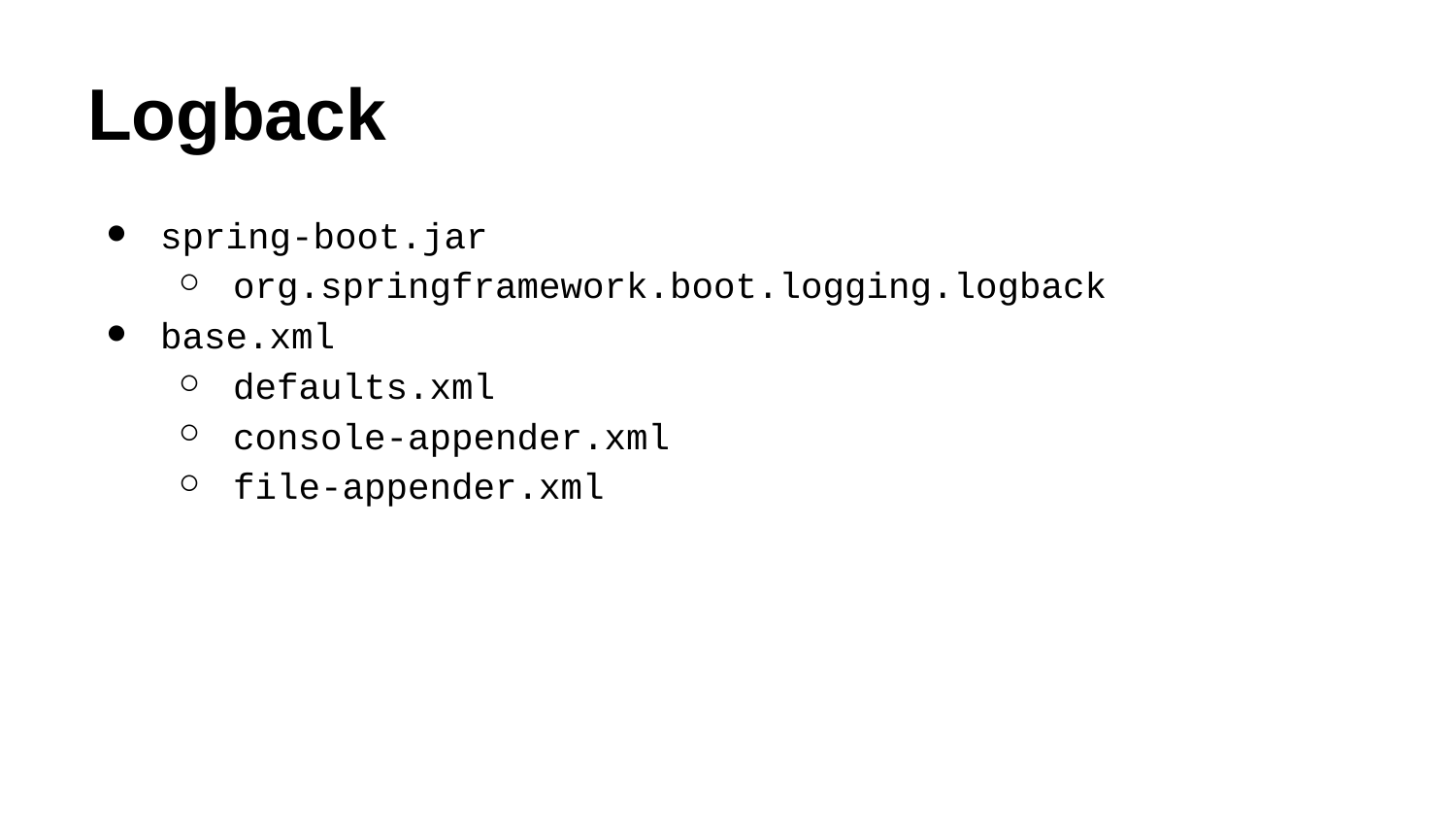

# Logback
spring-boot.jar
org.springframework.boot.logging.logback
base.xml
defaults.xml
console-appender.xml
file-appender.xml